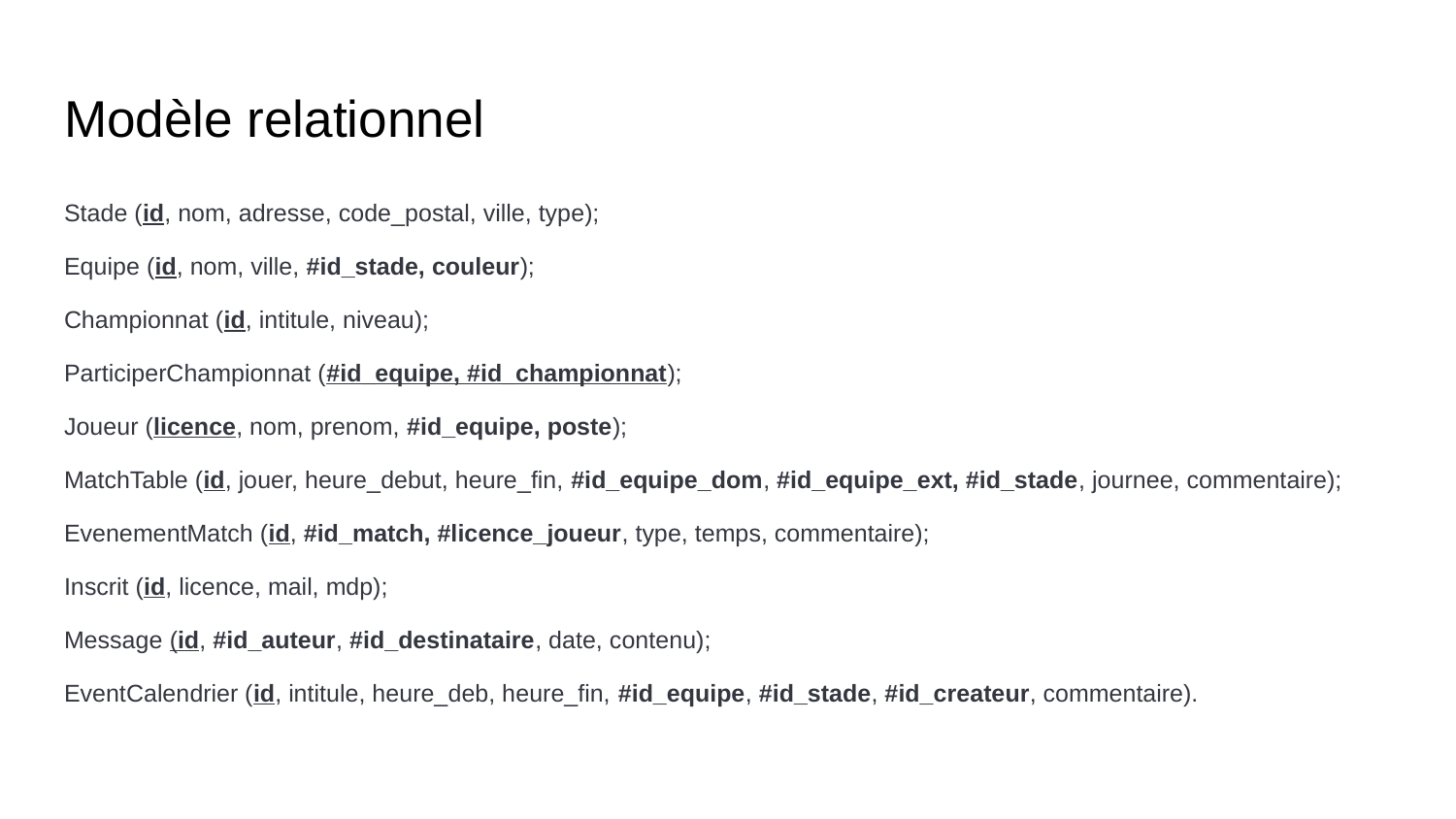

# Modèle relationnel
Stade (id, nom, adresse, code_postal, ville, type);
Equipe (id, nom, ville, #id_stade, couleur);
Championnat (id, intitule, niveau);
ParticiperChampionnat (#id_equipe, #id_championnat);
Joueur (licence, nom, prenom, #id_equipe, poste);
MatchTable (id, jouer, heure_debut, heure_fin, #id_equipe_dom, #id_equipe_ext, #id_stade, journee, commentaire);
EvenementMatch (id, #id_match, #licence_joueur, type, temps, commentaire);
Inscrit (id, licence, mail, mdp);
Message (id, #id_auteur, #id_destinataire, date, contenu);
EventCalendrier (id, intitule, heure_deb, heure_fin, #id_equipe, #id_stade, #id_createur, commentaire).